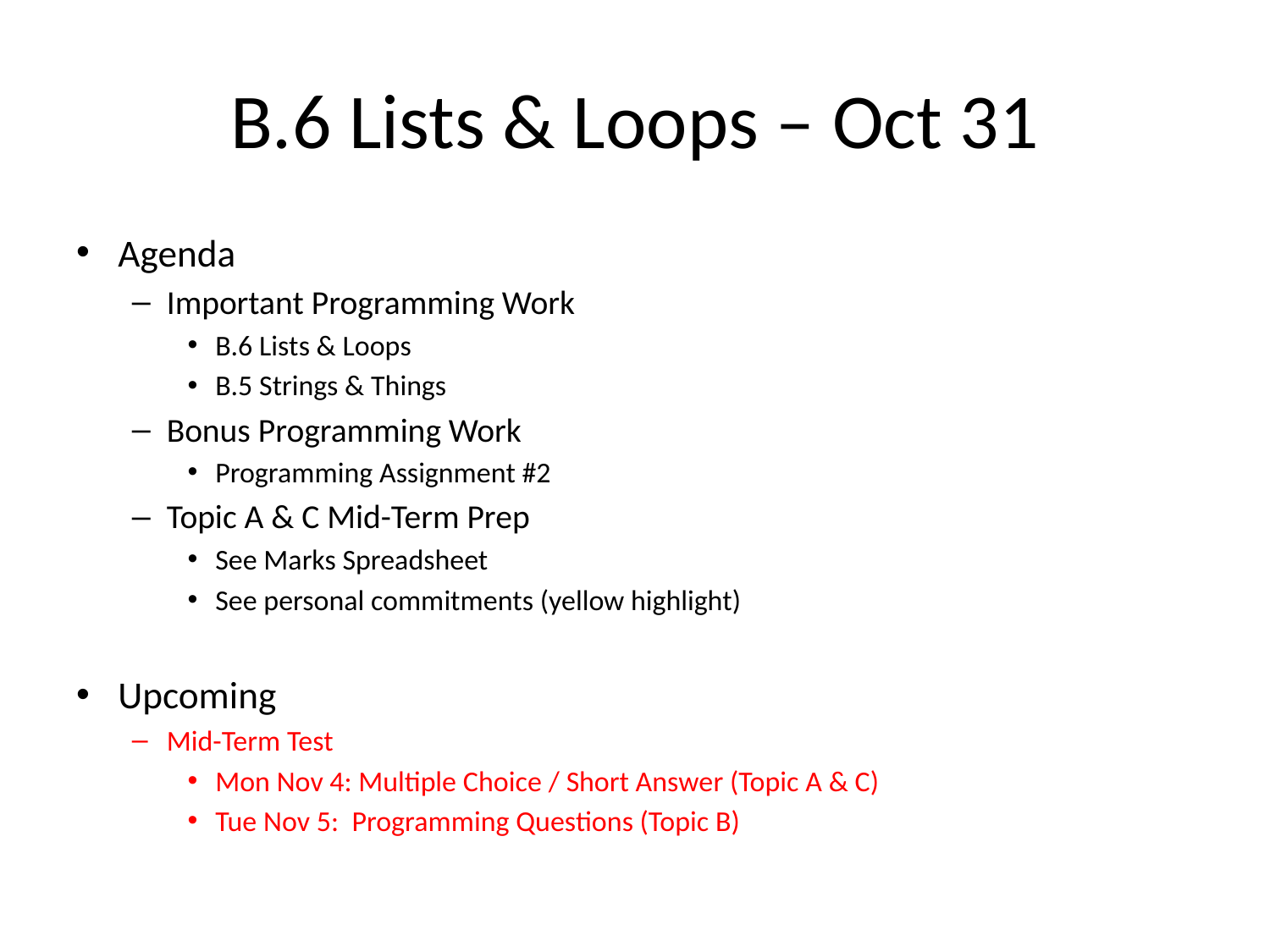

# B.6 Lists & Loops – Oct 31
Agenda
Important Programming Work
B.6 Lists & Loops
B.5 Strings & Things
Bonus Programming Work
Programming Assignment #2
Topic A & C Mid-Term Prep
See Marks Spreadsheet
See personal commitments (yellow highlight)

Upcoming
Mid-Term Test
Mon Nov 4: Multiple Choice / Short Answer (Topic A & C)
Tue Nov 5:  Programming Questions (Topic B)